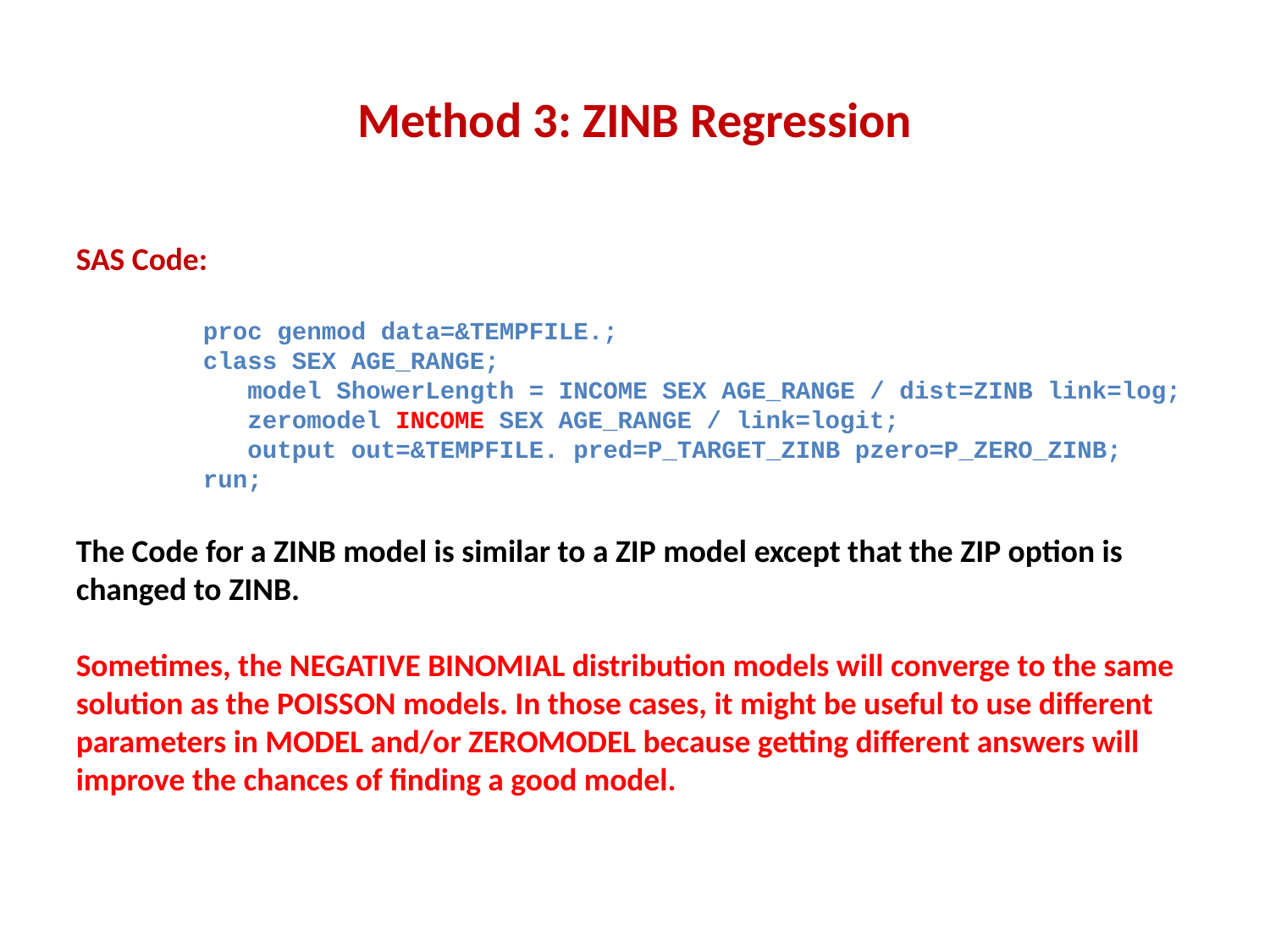

# Method 3: ZINB Regression
SAS Code:

proc genmod data=&TEMPFILE.;
class SEX AGE_RANGE;
   model ShowerLength = INCOME SEX AGE_RANGE / dist=ZINB link=log;
   zeromodel INCOME SEX AGE_RANGE / link=logit;
   output out=&TEMPFILE. pred=P_TARGET_ZINB pzero=P_ZERO_ZINB;
run;

The Code for a ZINB model is similar to a ZIP model except that the ZIP option is changed to ZINB.

Sometimes, the NEGATIVE BINOMIAL distribution models will converge to the same solution as the POISSON models. In those cases, it might be useful to use different parameters in MODEL and/or ZEROMODEL because getting different answers will improve the chances of finding a good model.